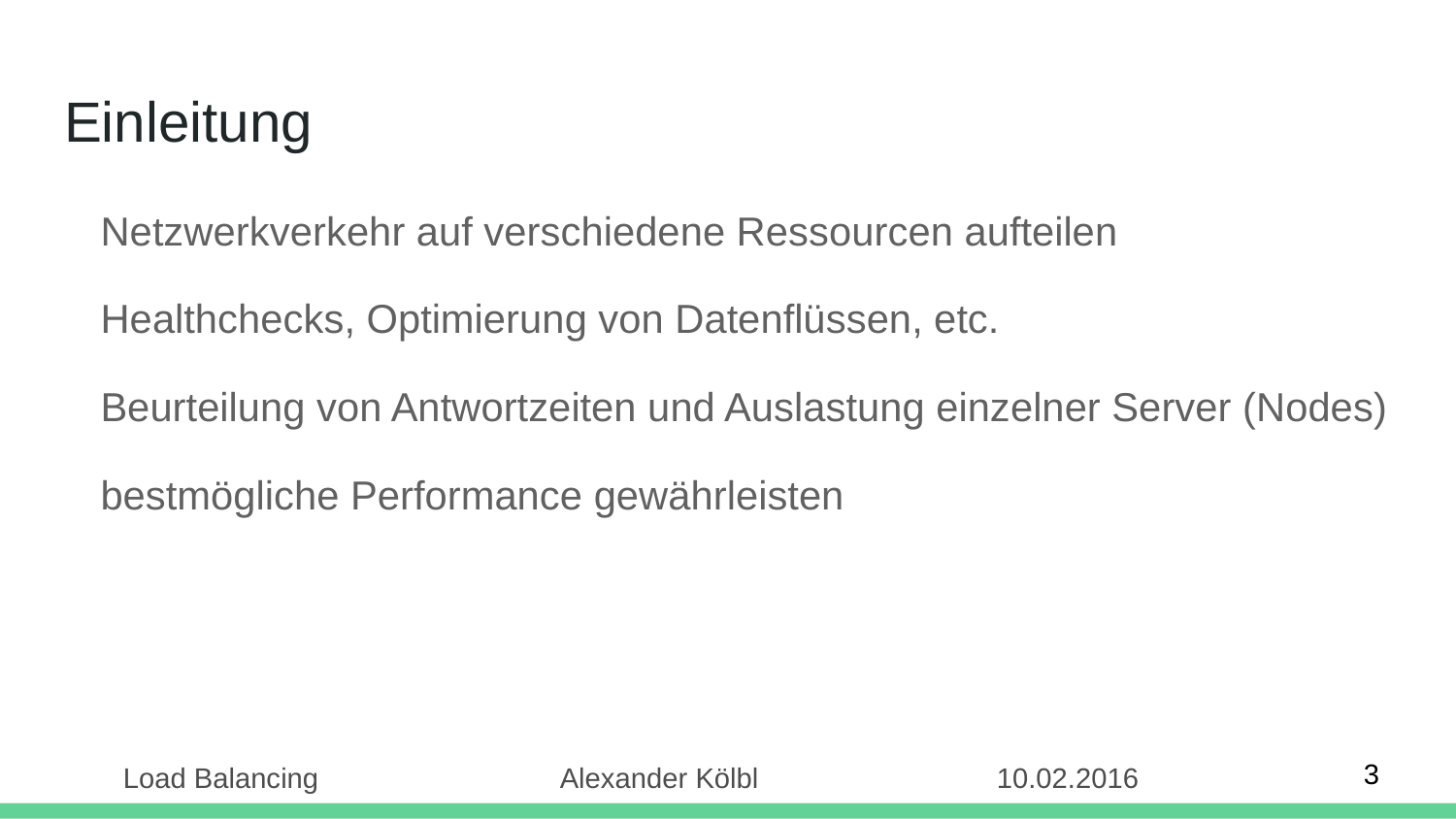

# Einleitung
Netzwerkverkehr auf verschiedene Ressourcen aufteilen
Healthchecks, Optimierung von Datenflüssen, etc.
Beurteilung von Antwortzeiten und Auslastung einzelner Server (Nodes)
bestmögliche Performance gewährleisten

3